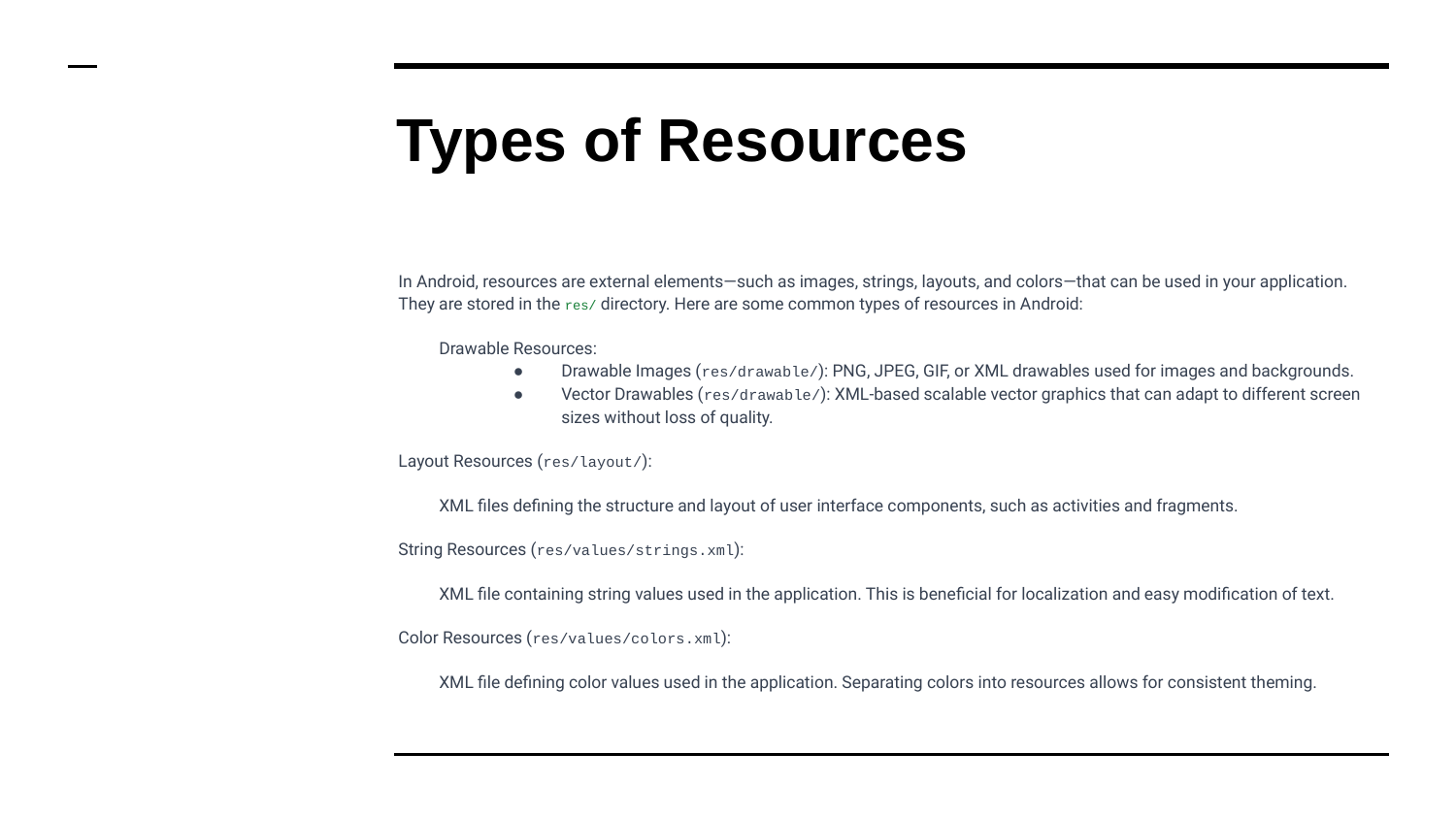

# Types of Resources
In Android, resources are external elements—such as images, strings, layouts, and colors—that can be used in your application. They are stored in the res/ directory. Here are some common types of resources in Android:
Drawable Resources:
Drawable Images (res/drawable/): PNG, JPEG, GIF, or XML drawables used for images and backgrounds.
Vector Drawables (res/drawable/): XML-based scalable vector graphics that can adapt to different screen sizes without loss of quality.
Layout Resources (res/layout/):
XML files defining the structure and layout of user interface components, such as activities and fragments.
String Resources (res/values/strings.xml):
XML file containing string values used in the application. This is beneficial for localization and easy modification of text.
Color Resources (res/values/colors.xml):
XML file defining color values used in the application. Separating colors into resources allows for consistent theming.